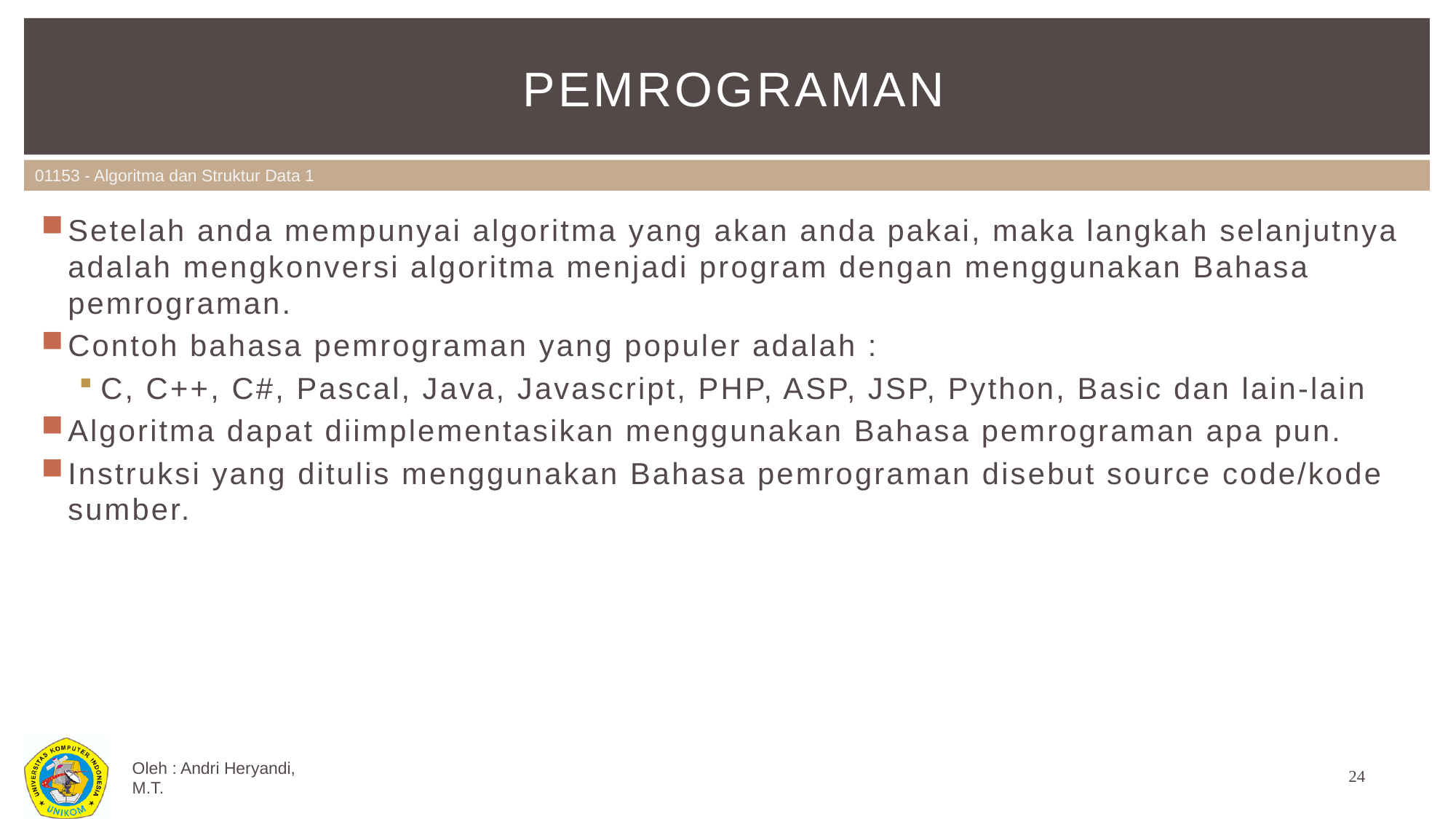

# PEMROGRAMAN
Setelah anda mempunyai algoritma yang akan anda pakai, maka langkah selanjutnya adalah mengkonversi algoritma menjadi program dengan menggunakan Bahasa pemrograman.
Contoh bahasa pemrograman yang populer adalah :
C, C++, C#, Pascal, Java, Javascript, PHP, ASP, JSP, Python, Basic dan lain-lain
Algoritma dapat diimplementasikan menggunakan Bahasa pemrograman apa pun.
Instruksi yang ditulis menggunakan Bahasa pemrograman disebut source code/kode sumber.

24
Oleh : Andri Heryandi, M.T.